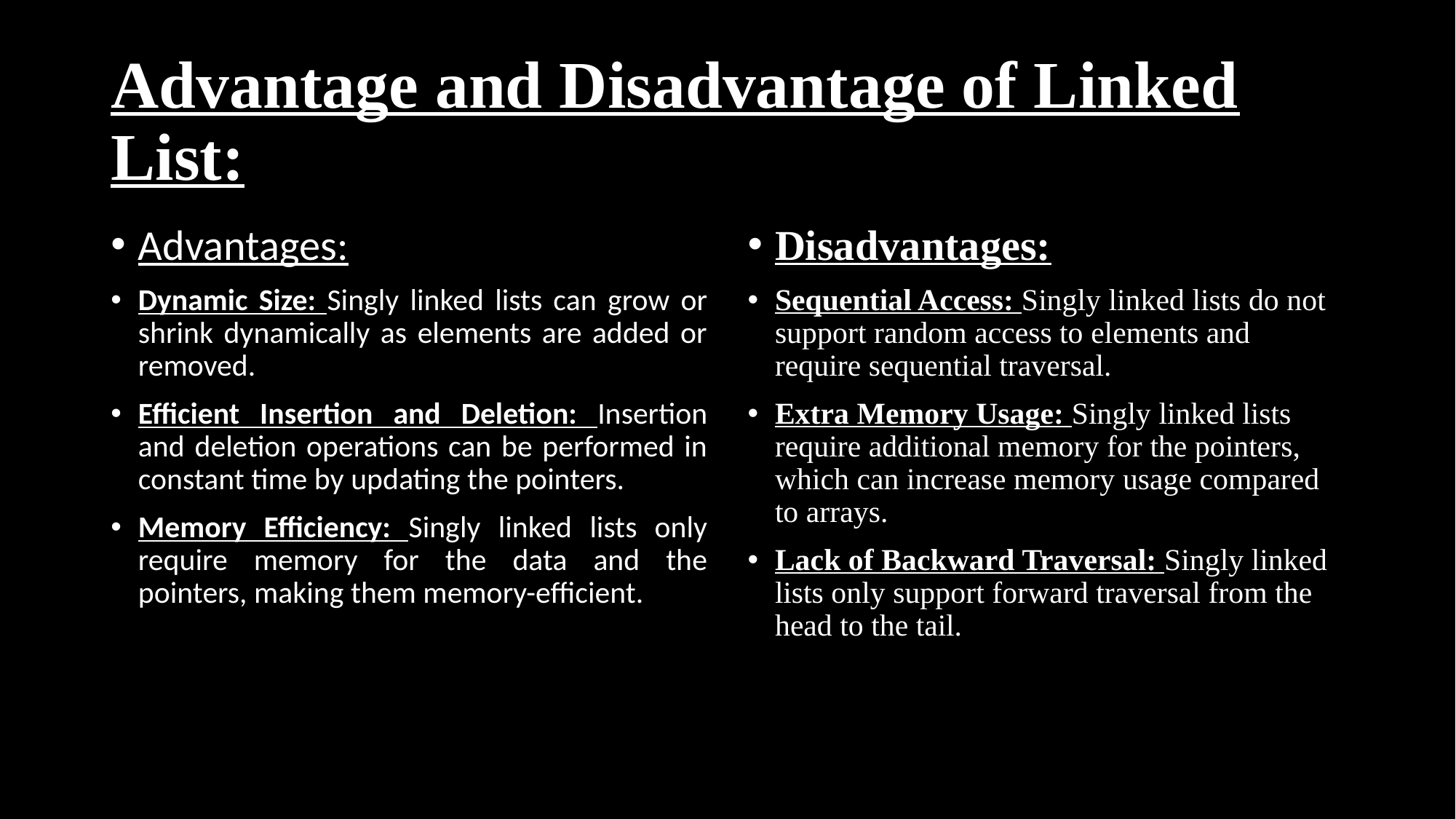

# Advantage and Disadvantage of Linked List:
Advantages:
Dynamic Size: Singly linked lists can grow or shrink dynamically as elements are added or removed.
Efficient Insertion and Deletion: Insertion and deletion operations can be performed in constant time by updating the pointers.
Memory Efficiency: Singly linked lists only require memory for the data and the pointers, making them memory-efficient.
Disadvantages:
Sequential Access: Singly linked lists do not support random access to elements and require sequential traversal.
Extra Memory Usage: Singly linked lists require additional memory for the pointers, which can increase memory usage compared to arrays.
Lack of Backward Traversal: Singly linked lists only support forward traversal from the head to the tail.